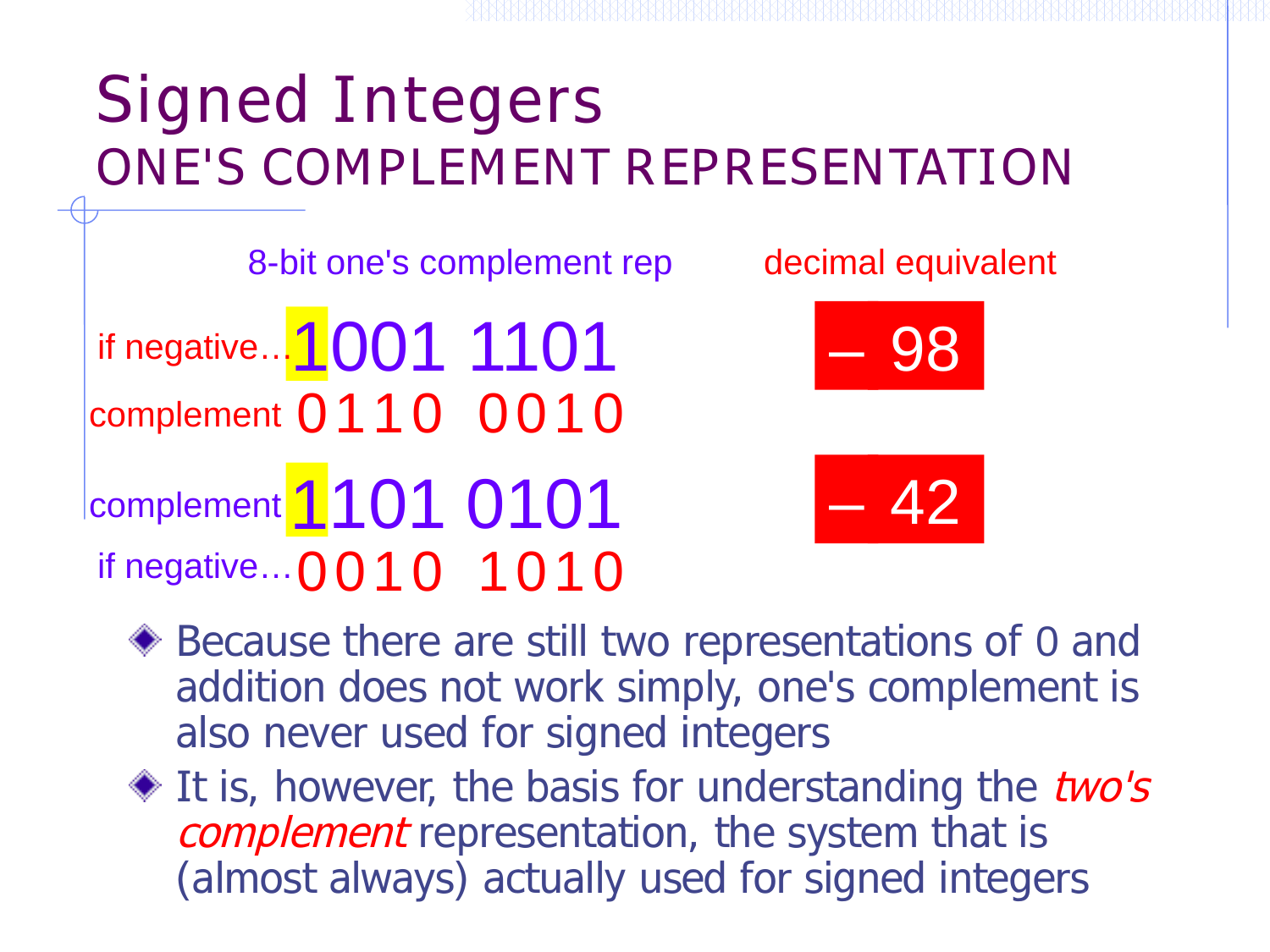

# Signed Integers ONE'S COMPLEMENT REPRESENTATION
8-bit one's complement rep
decimal equivalent
1001 1101
–
98

if negative…
0 1 1 0     0 0 1 0
complement
101 0101
1
–
42

complement
0 0 1 0     1 0 1 0
if negative…
Because there are still two representations of 0 and addition does not work simply, one's complement is also never used for signed integers
It is, however, the basis for understanding the two's complement representation, the system that is (almost always) actually used for signed integers